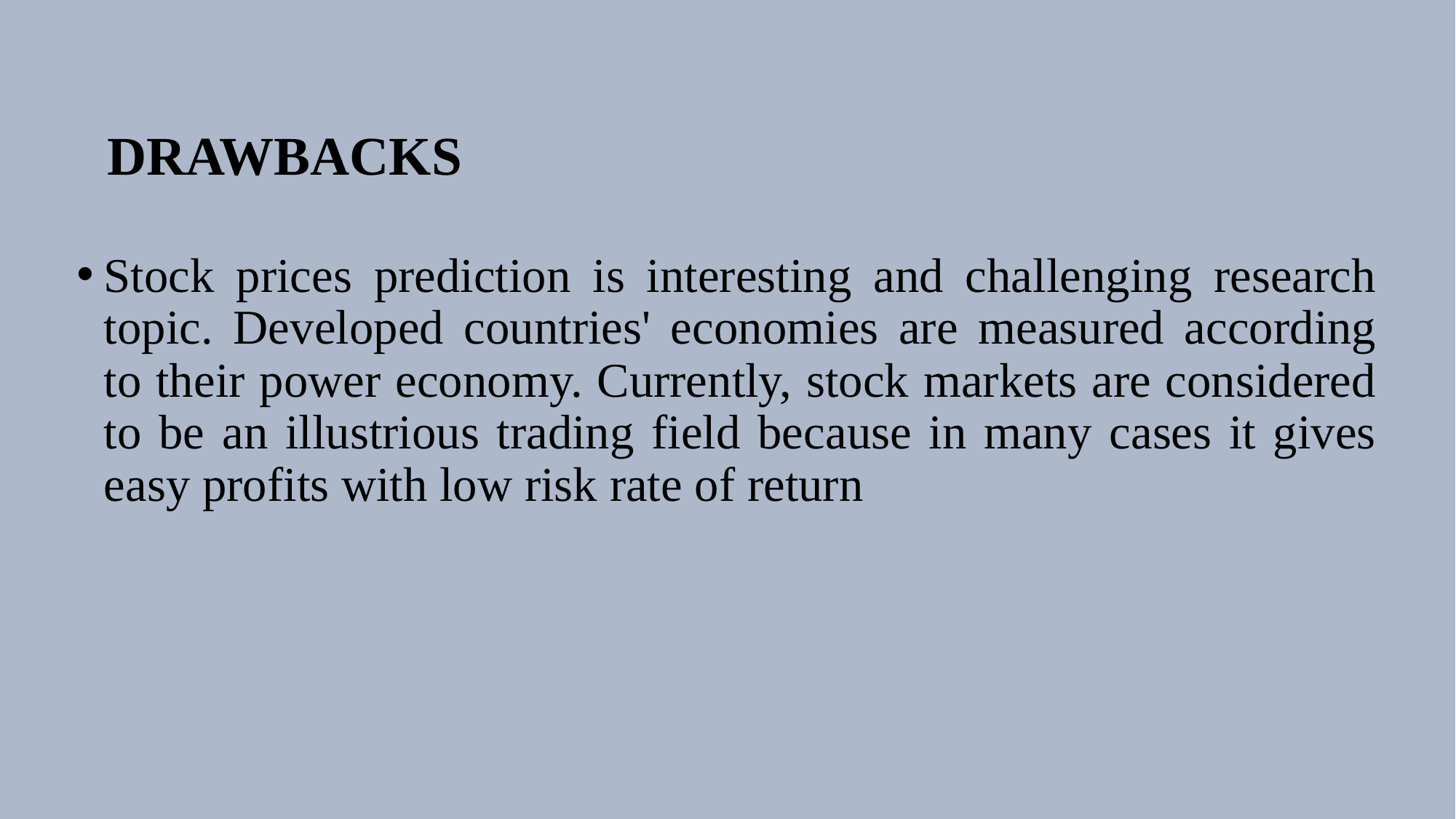

# DRAWBACKS
Stock prices prediction is interesting and challenging research topic. Developed countries' economies are measured according to their power economy. Currently, stock markets are considered to be an illustrious trading field because in many cases it gives easy profits with low risk rate of return